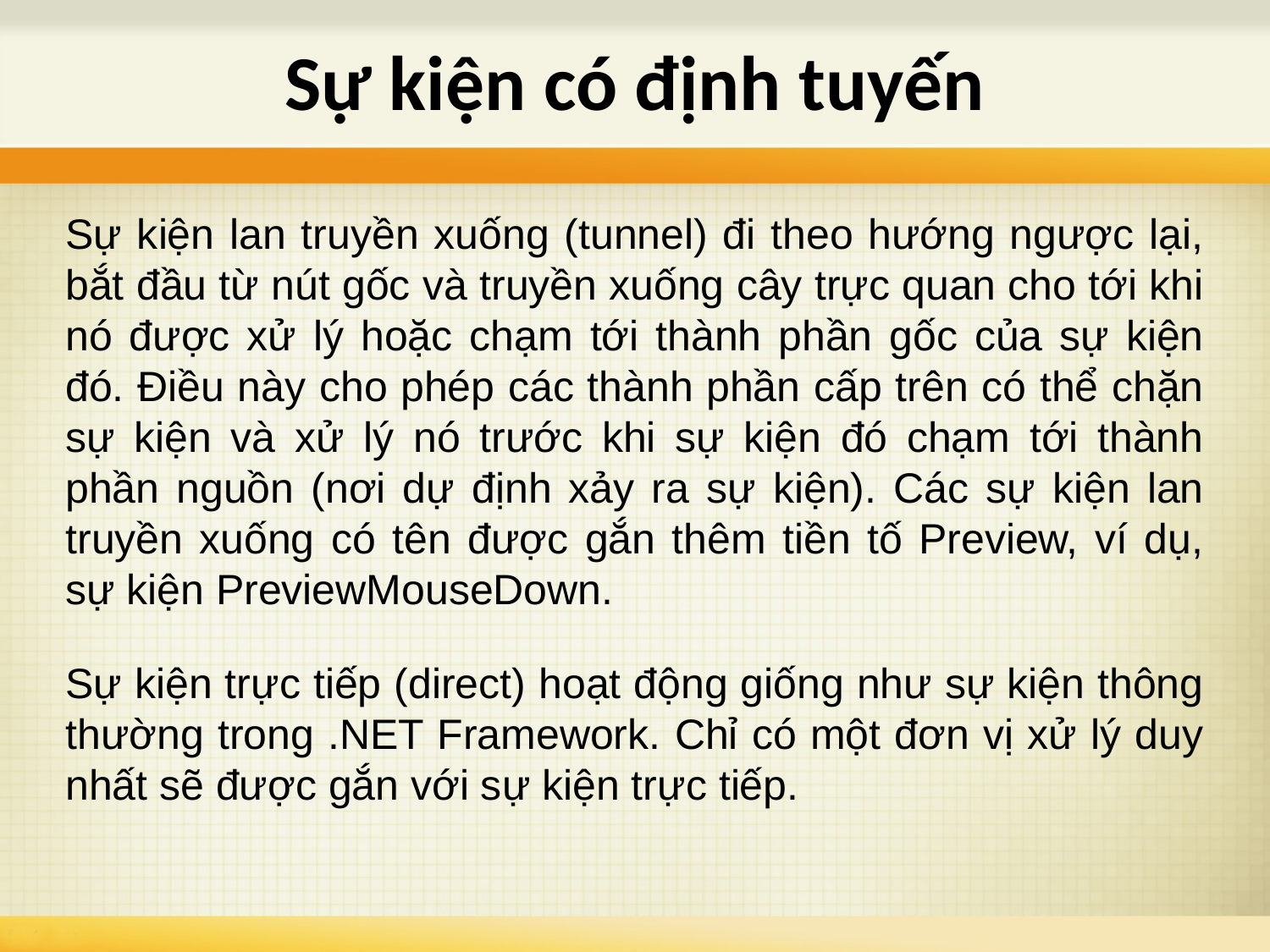

# Sự kiện có định tuyến
Sự kiện lan truyền xuống (tunnel) đi theo hướng ngược lại, bắt đầu từ nút gốc và truyền xuống cây trực quan cho tới khi nó được xử lý hoặc chạm tới thành phần gốc của sự kiện đó. Điều này cho phép các thành phần cấp trên có thể chặn sự kiện và xử lý nó trước khi sự kiện đó chạm tới thành phần nguồn (nơi dự định xảy ra sự kiện). Các sự kiện lan truyền xuống có tên được gắn thêm tiền tố Preview, ví dụ, sự kiện PreviewMouseDown.
Sự kiện trực tiếp (direct) hoạt động giống như sự kiện thông thường trong .NET Framework. Chỉ có một đơn vị xử lý duy nhất sẽ được gắn với sự kiện trực tiếp.